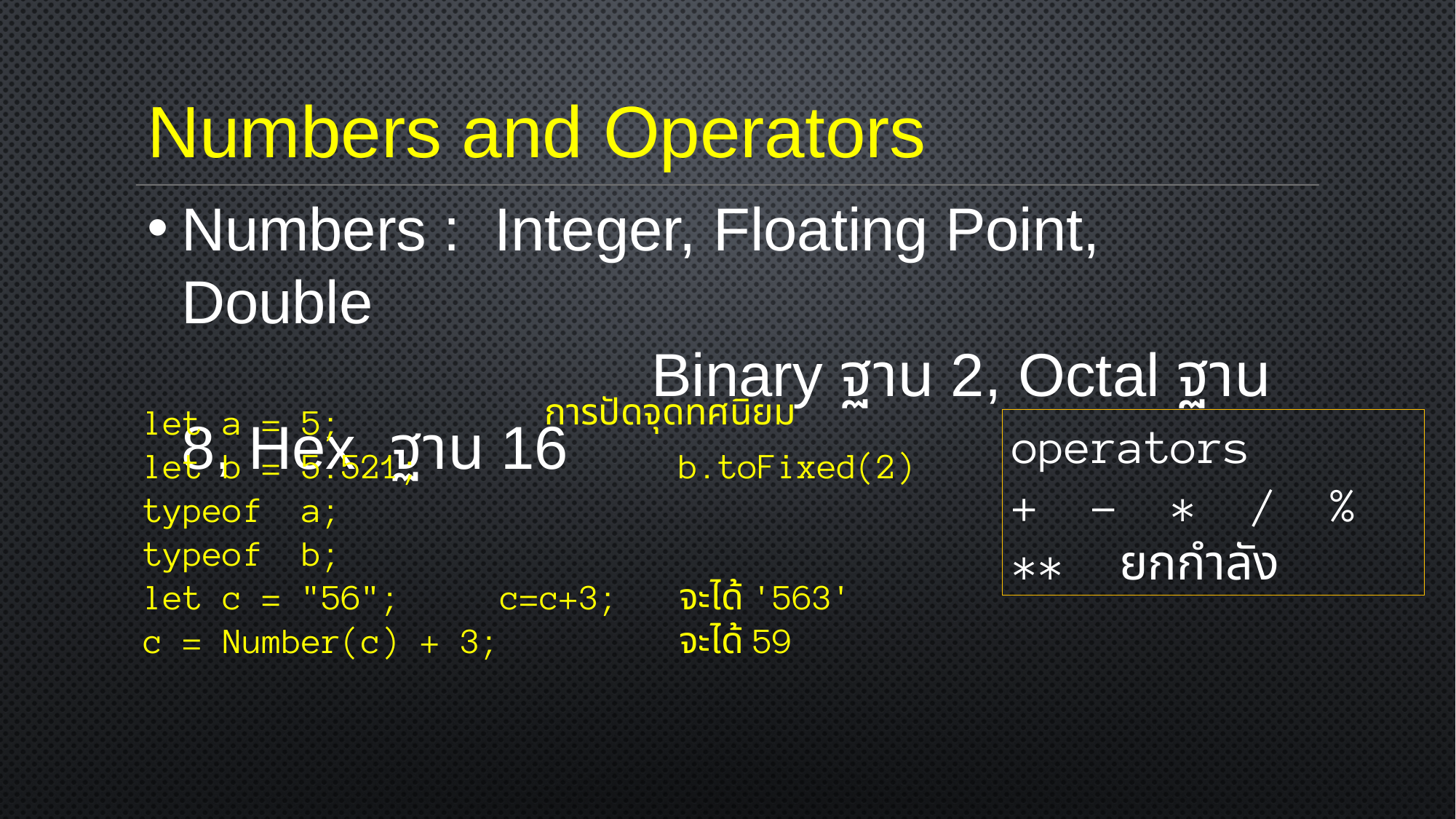

# Numbers and Operators
Numbers :  Integer, Floating Point, Double
				  Binary ฐาน 2, Octal ฐาน 8, Hex  ฐาน 16
การปัดจุดทศนิยม
let a = 5;
let b = 5.521;             b.toFixed(2)
typeof  a;
typeof  b;
let c = "56";     c=c+3;   จะได้ '563'
c = Number(c) + 3;         จะได้ 59
operators
+  -  *  /  %  **  ยกกำลัง